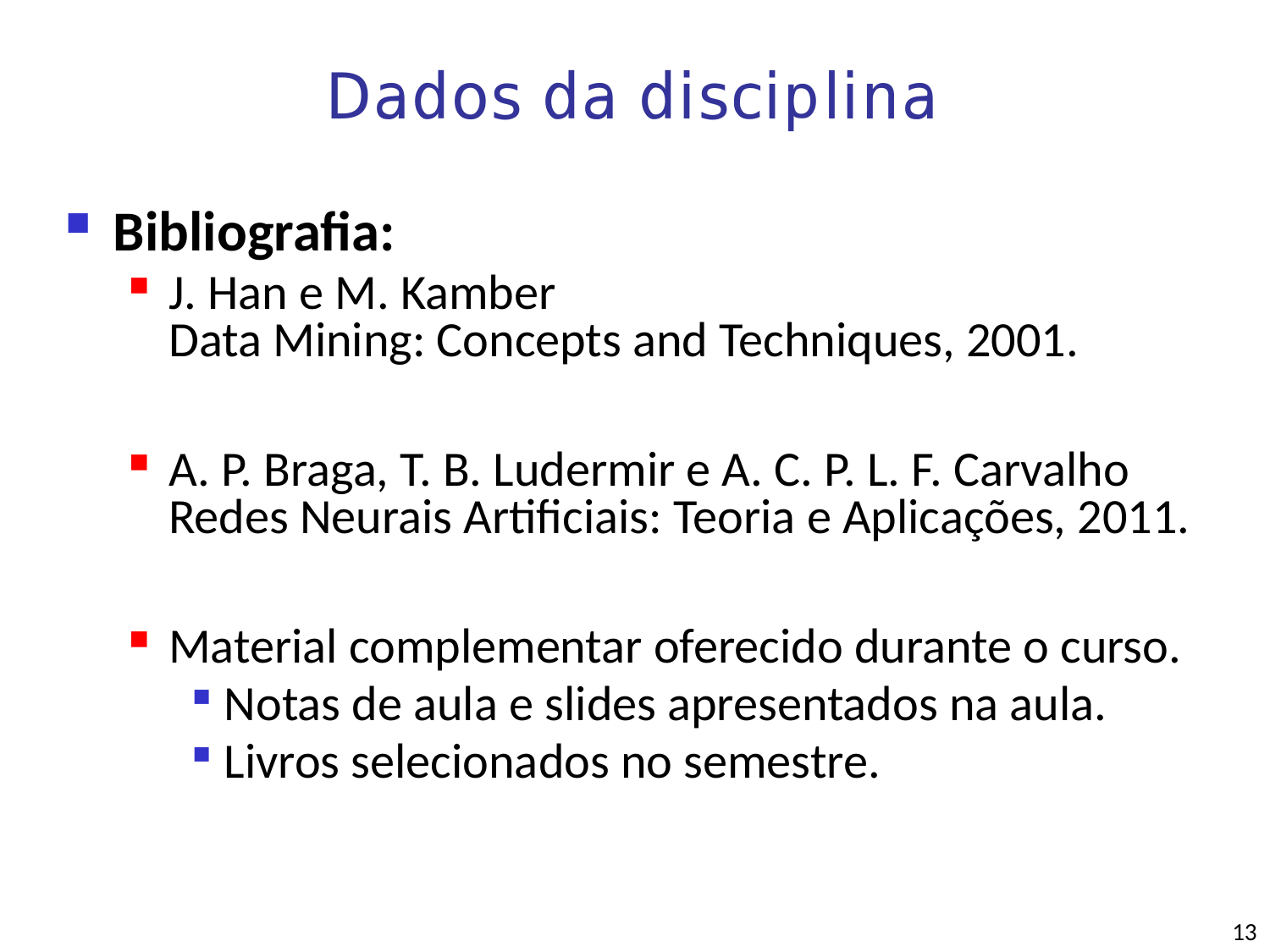

# Dados da disciplina
Bibliografia:
J. Han e M. Kamber
Data Mining: Concepts and Techniques, 2001.

A. P. Braga, T. B. Ludermir e A. C. P. L. F. Carvalho
Redes Neurais Artificiais: Teoria e Aplicações, 2011.

Material complementar oferecido durante o curso.
Notas de aula e slides apresentados na aula.
Livros selecionados no semestre.
13